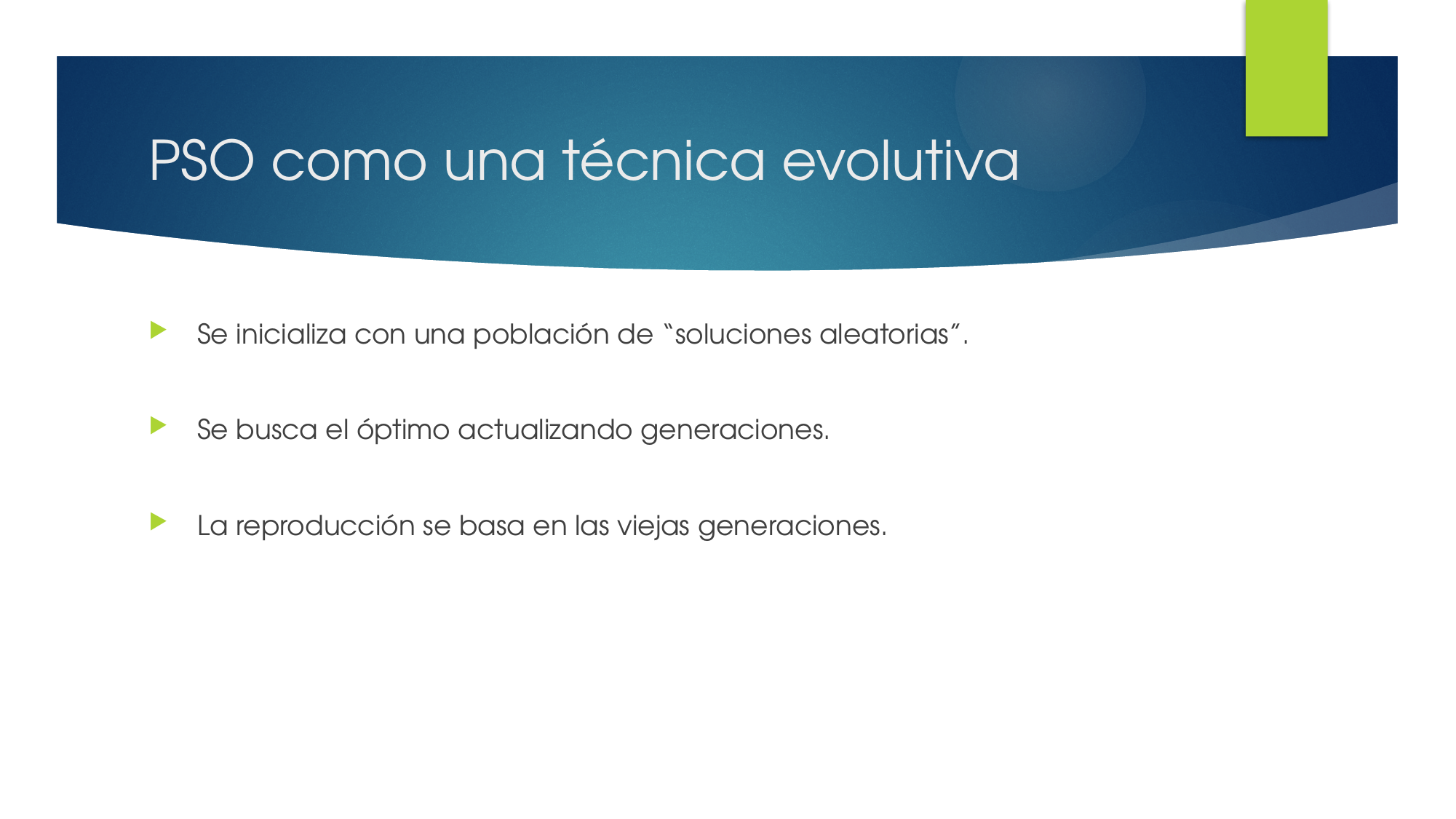

# PSO como una técnica evolutiva

 Se inicializa con una población de “soluciones aleatorias”.

 Se busca el óptimo actualizando generaciones.

 La reproducción se basa en las viejas generaciones.